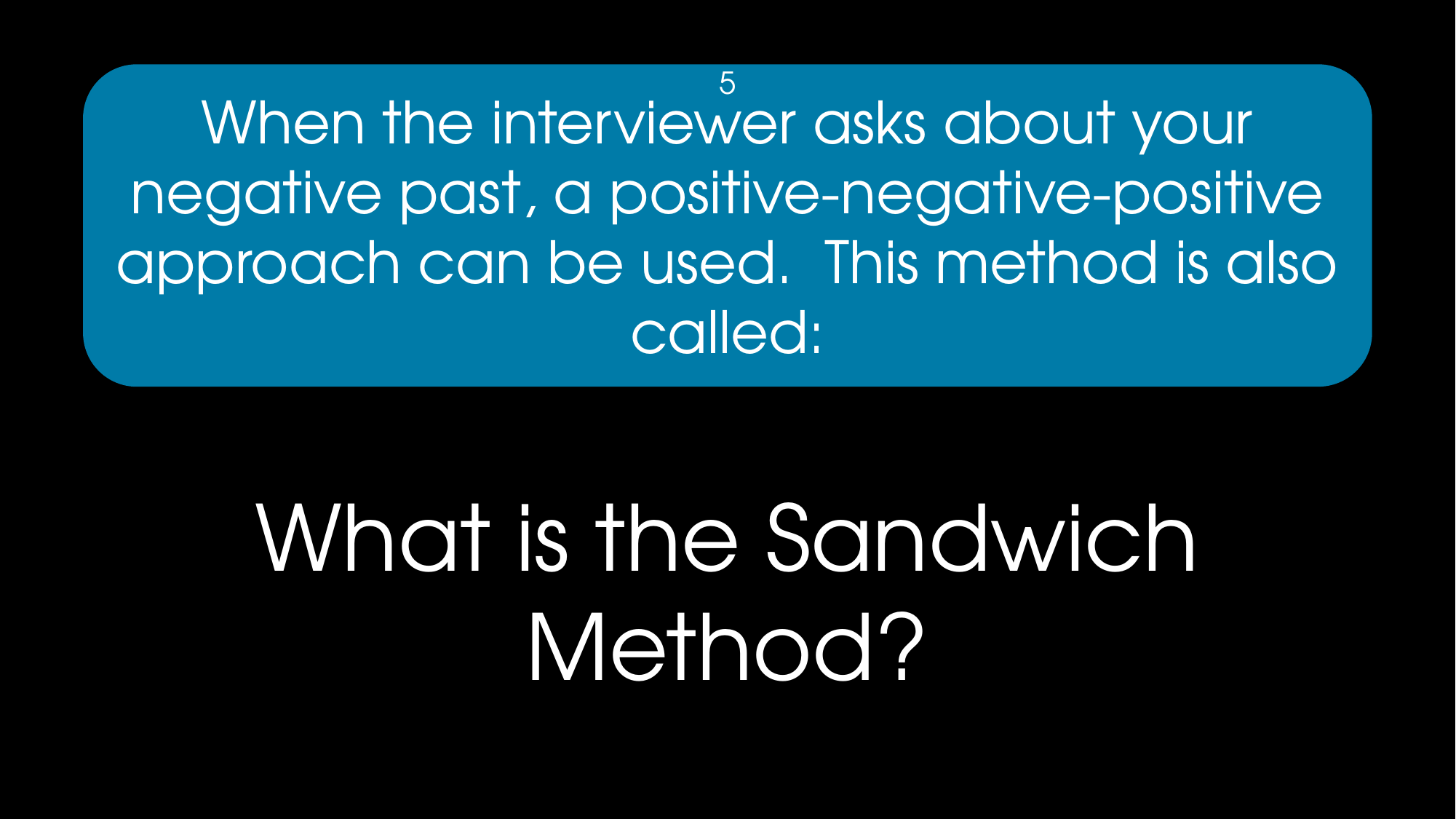

When the interviewer asks about your negative past, a positive-negative-positive approach can be used.  This method is also called:
5
What is the Sandwich Method?